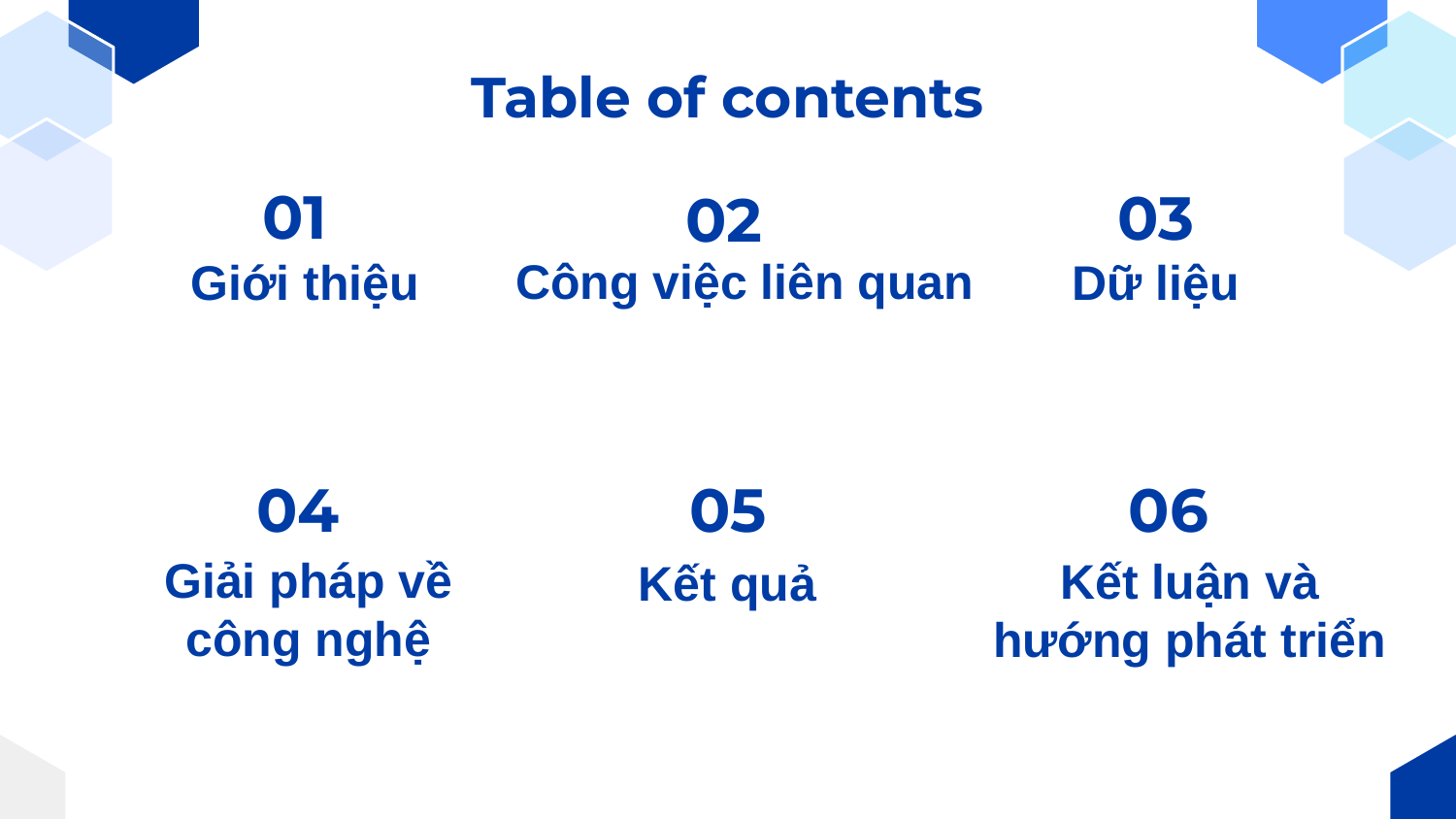

# Table of contents
01
03
02
Công việc liên quan
Giới thiệu
Dữ liệu
04
05
06
Giải pháp về công nghệ
Kết quả
Kết luận và hướng phát triển